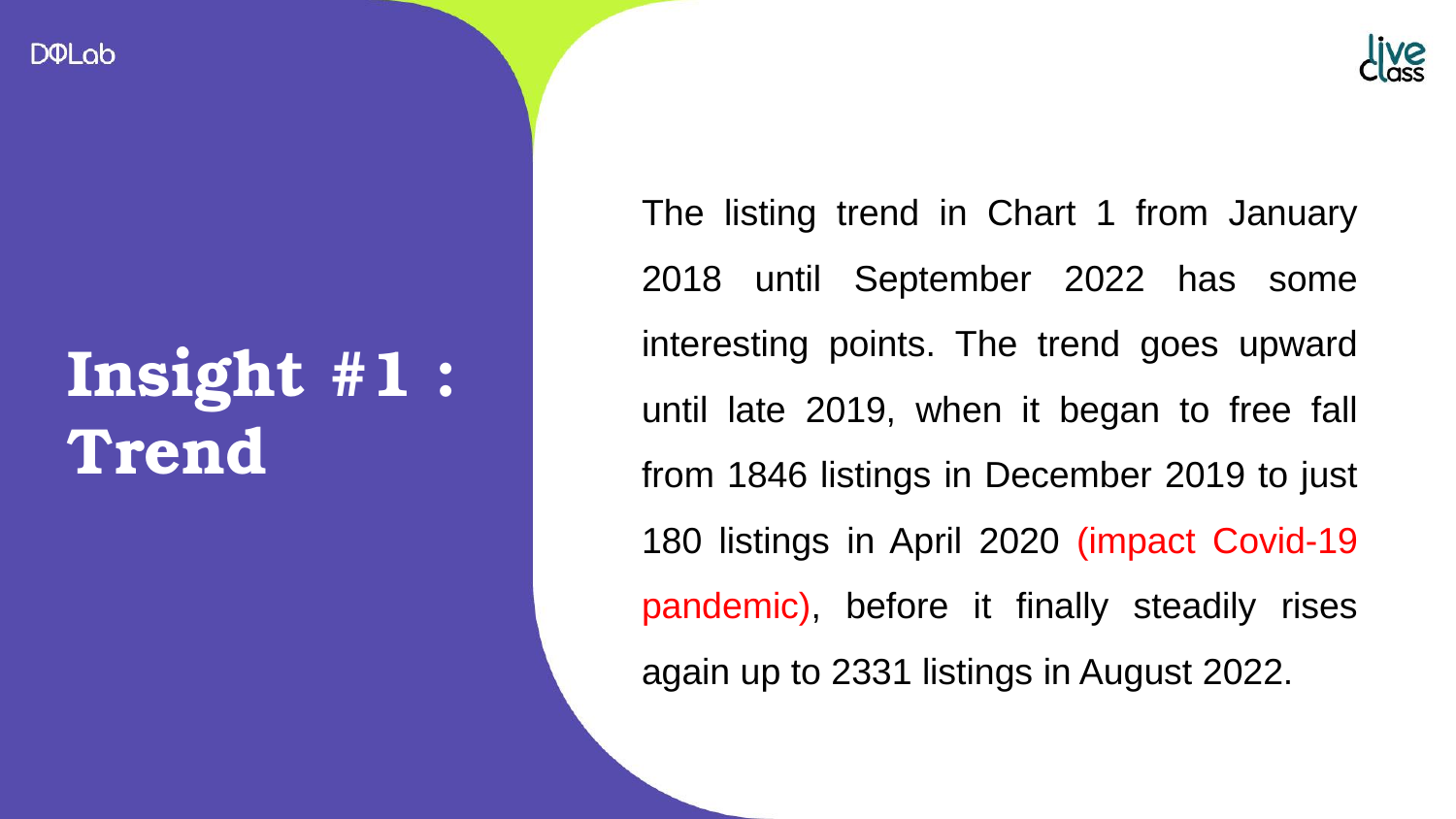

The listing trend in Chart 1 from January 2018 until September 2022 has some interesting points. The trend goes upward until late 2019, when it began to free fall from 1846 listings in December 2019 to just 180 listings in April 2020 (impact Covid-19 pandemic), before it finally steadily rises again up to 2331 listings in August 2022.
# Insight #1 : Trend